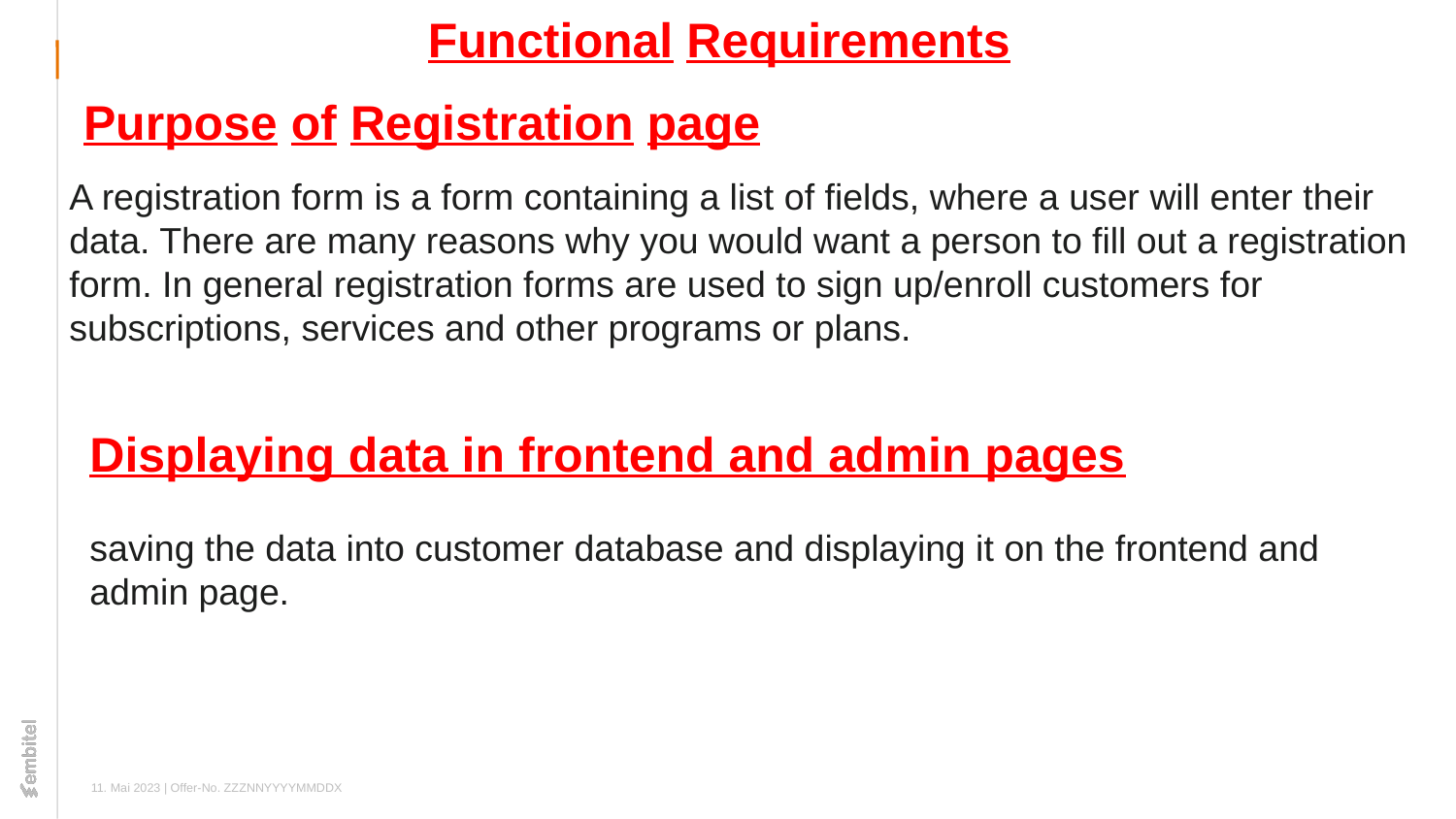

Functional Requirements
POWERED BY:
E-COMMERCE
DATE: 11/05/2023
Purpose of Registration page
# REGISTRATION FORM
A registration form is a form containing a list of fields, where a user will enter their data. There are many reasons why you would want a person to fill out a registration form. In general registration forms are used to sign up/enroll customers for subscriptions, services and other programs or plans.

DOCUMENT ID : 5433
5466

Displaying data in frontend and admin pages

saving the data into customer database and displaying it on the frontend and admin page.